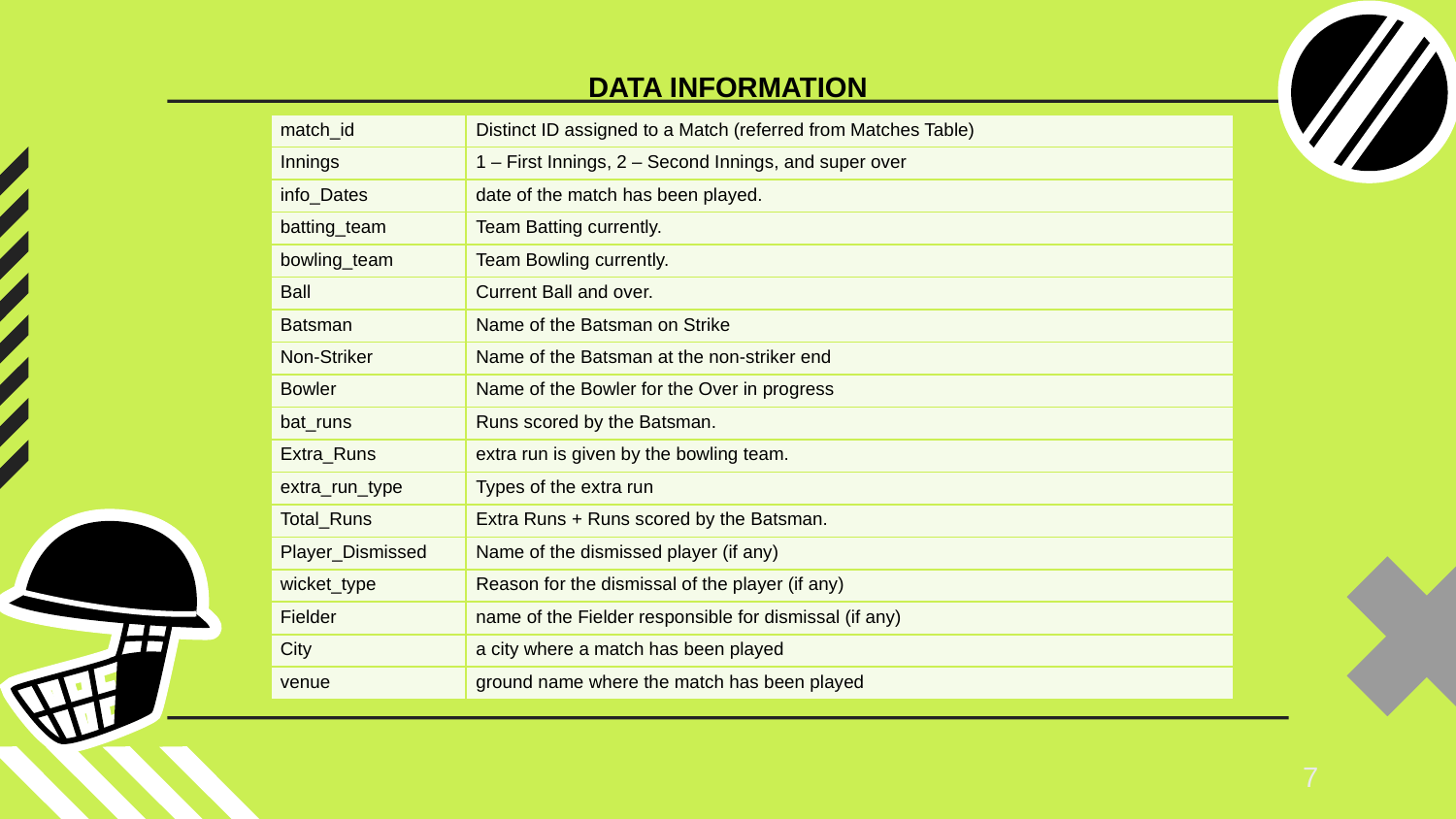

DATA INFORMATION
| match\_id | Distinct ID assigned to a Match (referred from Matches Table) |
| --- | --- |
| Innings | 1 – First Innings, 2 – Second Innings, and super over |
| info\_Dates | date of the match has been played. |
| batting\_team | Team Batting currently. |
| bowling\_team | Team Bowling currently. |
| Ball | Current Ball and over. |
| Batsman | Name of the Batsman on Strike |
| Non-Striker | Name of the Batsman at the non-striker end |
| Bowler | Name of the Bowler for the Over in progress |
| bat\_runs | Runs scored by the Batsman. |
| Extra\_Runs | extra run is given by the bowling team. |
| extra\_run\_type | Types of the extra run |
| Total\_Runs | Extra Runs + Runs scored by the Batsman. |
| Player\_Dismissed | Name of the dismissed player (if any) |
| wicket\_type | Reason for the dismissal of the player (if any) |
| Fielder | name of the Fielder responsible for dismissal (if any) |
| City | a city where a match has been played |
| venue | ground name where the match has been played |

7